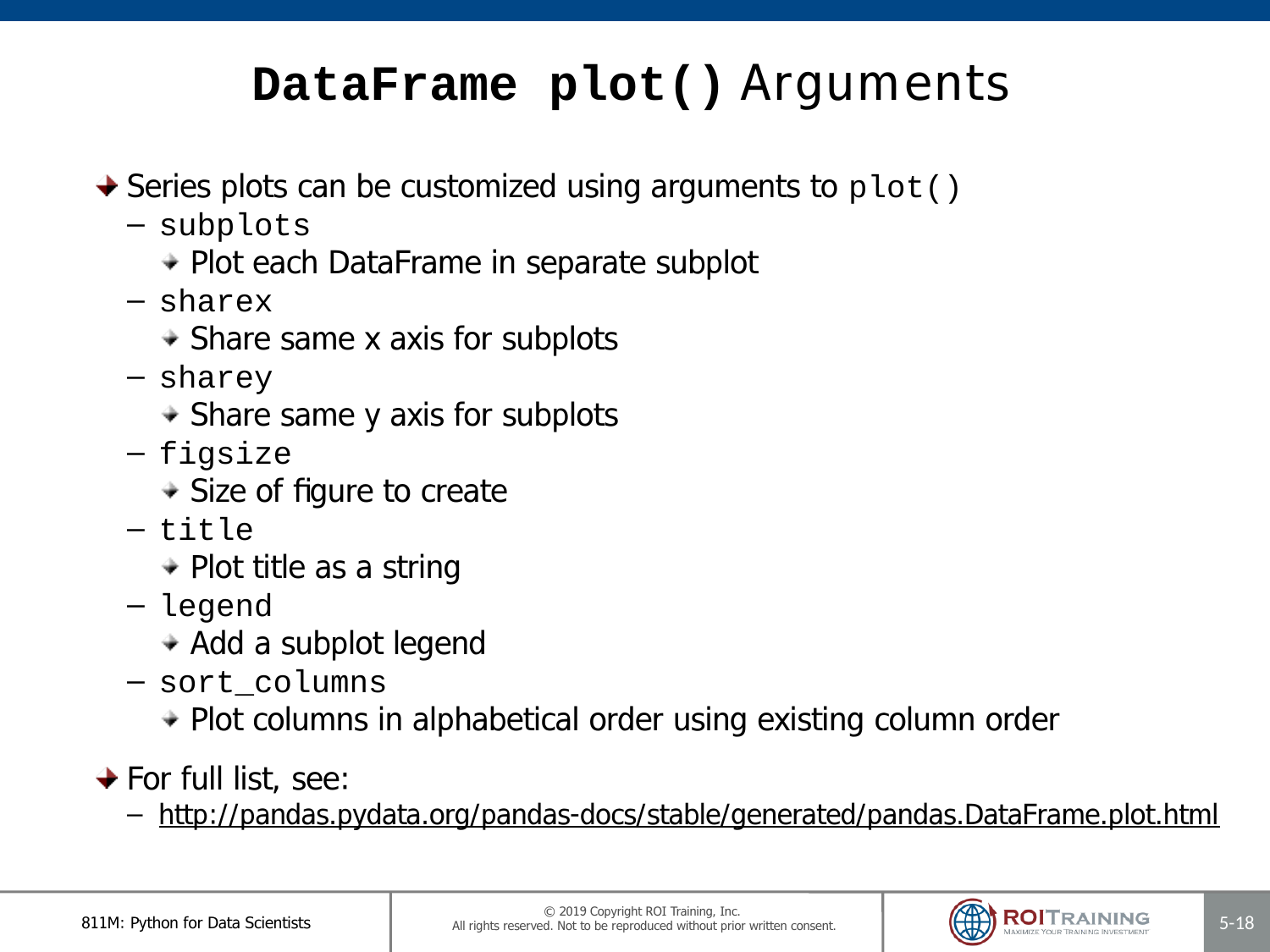

# DataFrame plot() Arguments
Series plots can be customized using arguments to plot()
subplots
Plot each DataFrame in separate subplot
sharex
Share same x axis for subplots
sharey
Share same y axis for subplots
figsize
Size of figure to create
title
Plot title as a string
legend
Add a subplot legend
sort_columns
Plot columns in alphabetical order using existing column order
For full list, see:
http://pandas.pydata.org/pandas-docs/stable/generated/pandas.DataFrame.plot.html